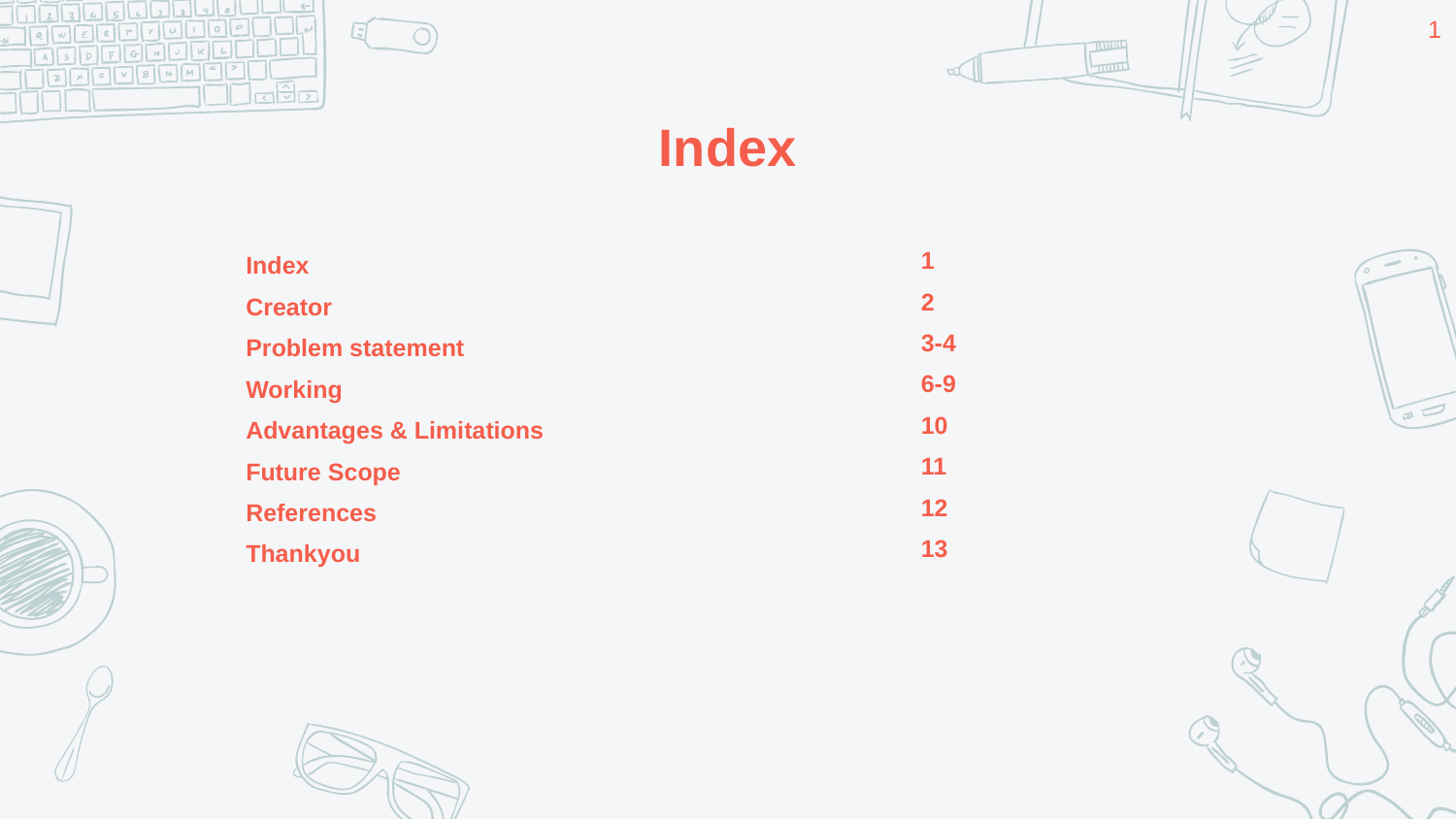

1
# Index

Index
Creator
Problem statement
Working
Advantages & Limitations
Future Scope
References
Thankyou
1
2
3-4
6-9
10
11
12
13